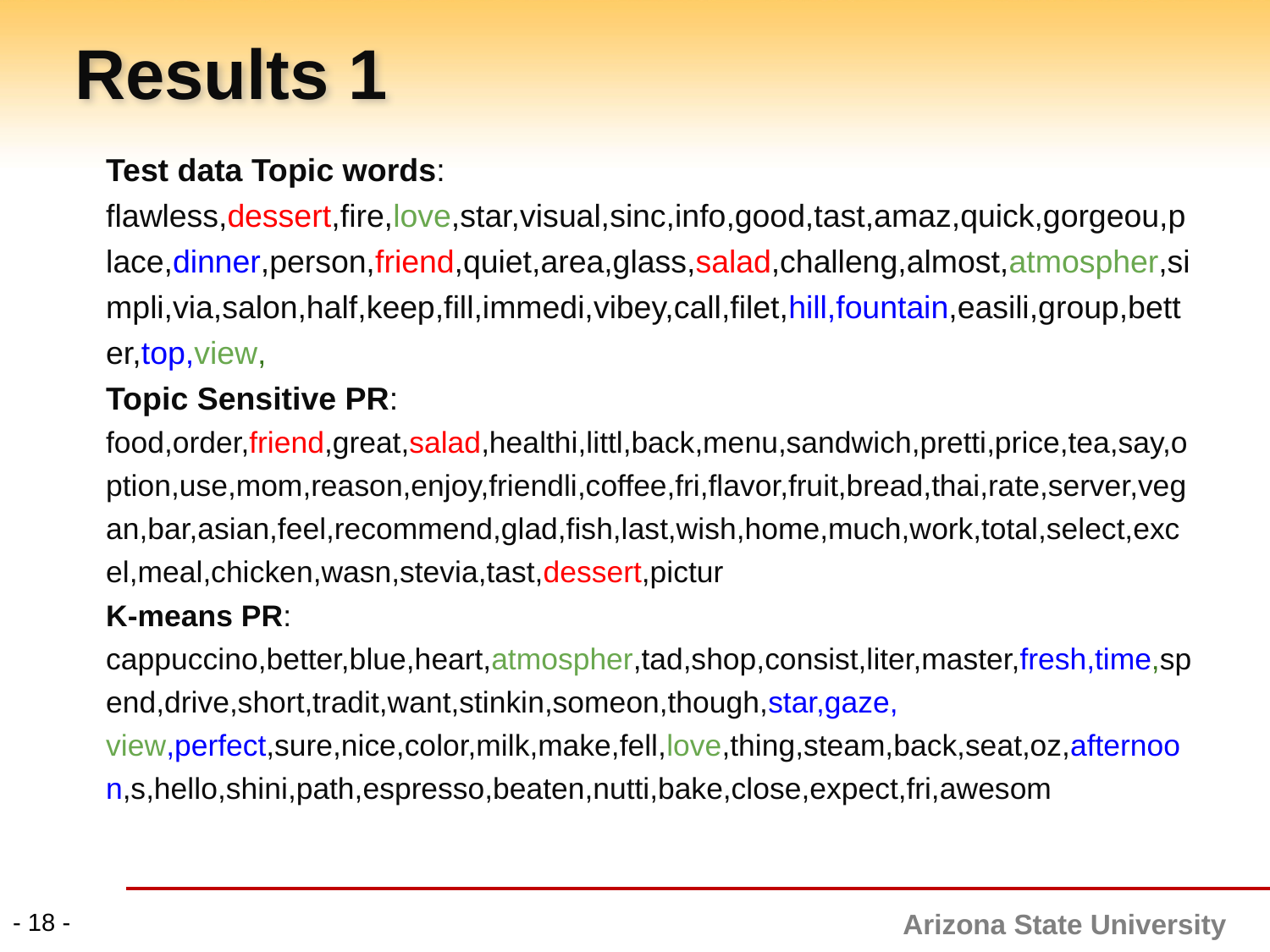

# Results 1
Test data Topic words:
flawless,dessert,fire,love,star,visual,sinc,info,good,tast,amaz,quick,gorgeou,place,dinner,person,friend,quiet,area,glass,salad,challeng,almost,atmospher,simpli,via,salon,half,keep,fill,immedi,vibey,call,filet,hill,fountain,easili,group,better,top,view,
Topic Sensitive PR:
food,order,friend,great,salad,healthi,littl,back,menu,sandwich,pretti,price,tea,say,option,use,mom,reason,enjoy,friendli,coffee,fri,flavor,fruit,bread,thai,rate,server,vegan,bar,asian,feel,recommend,glad,fish,last,wish,home,much,work,total,select,excel,meal,chicken,wasn,stevia,tast,dessert,pictur
K-means PR:
cappuccino,better,blue,heart,atmospher,tad,shop,consist,liter,master,fresh,time,spend,drive,short,tradit,want,stinkin,someon,though,star,gaze, view,perfect,sure,nice,color,milk,make,fell,love,thing,steam,back,seat,oz,afternoon,s,hello,shini,path,espresso,beaten,nutti,bake,close,expect,fri,awesom

- 18 -